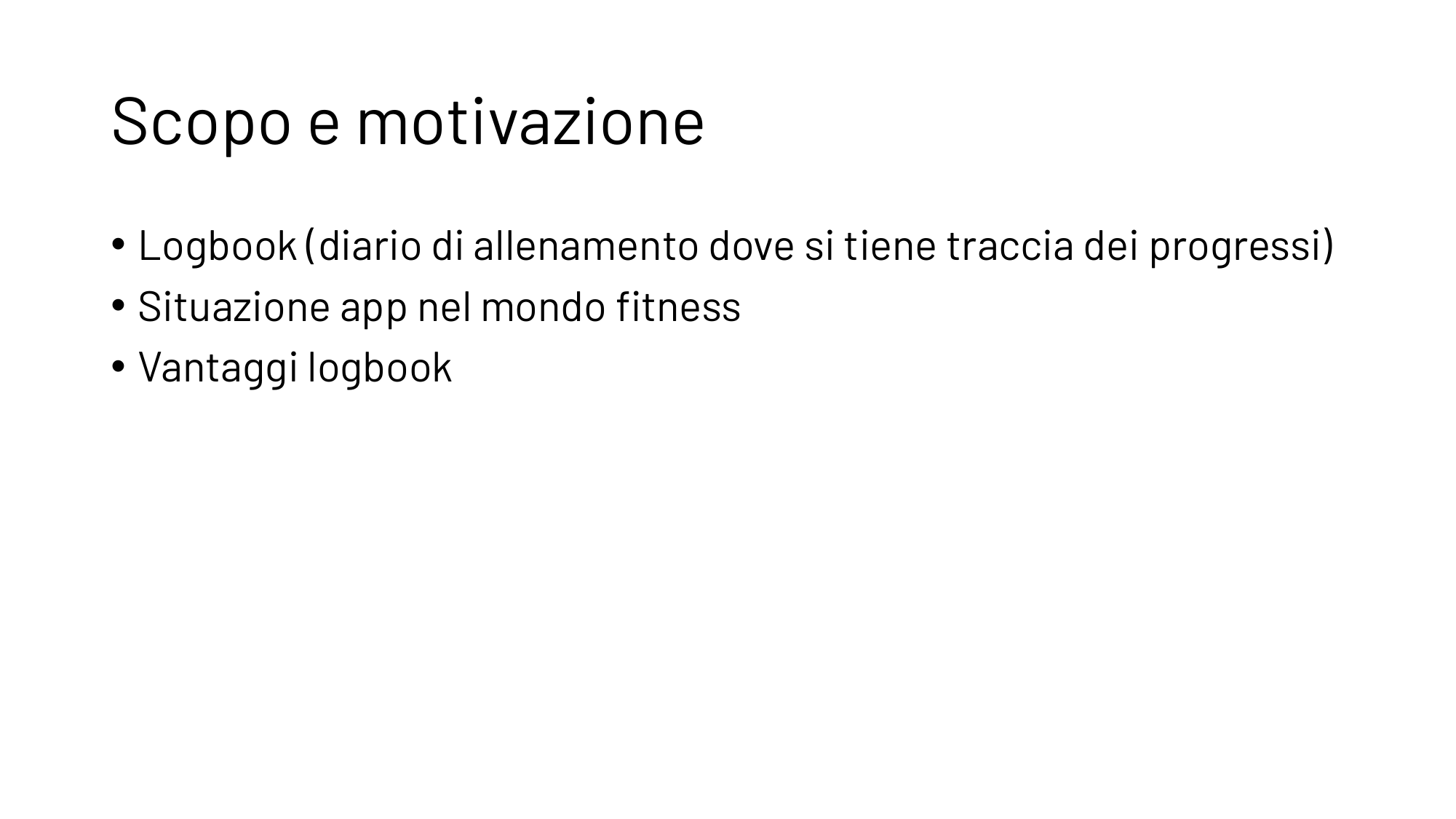

# Scopo e motivazione
Logbook (diario di allenamento dove si tiene traccia dei progressi)
Situazione app nel mondo fitness
Vantaggi logbook